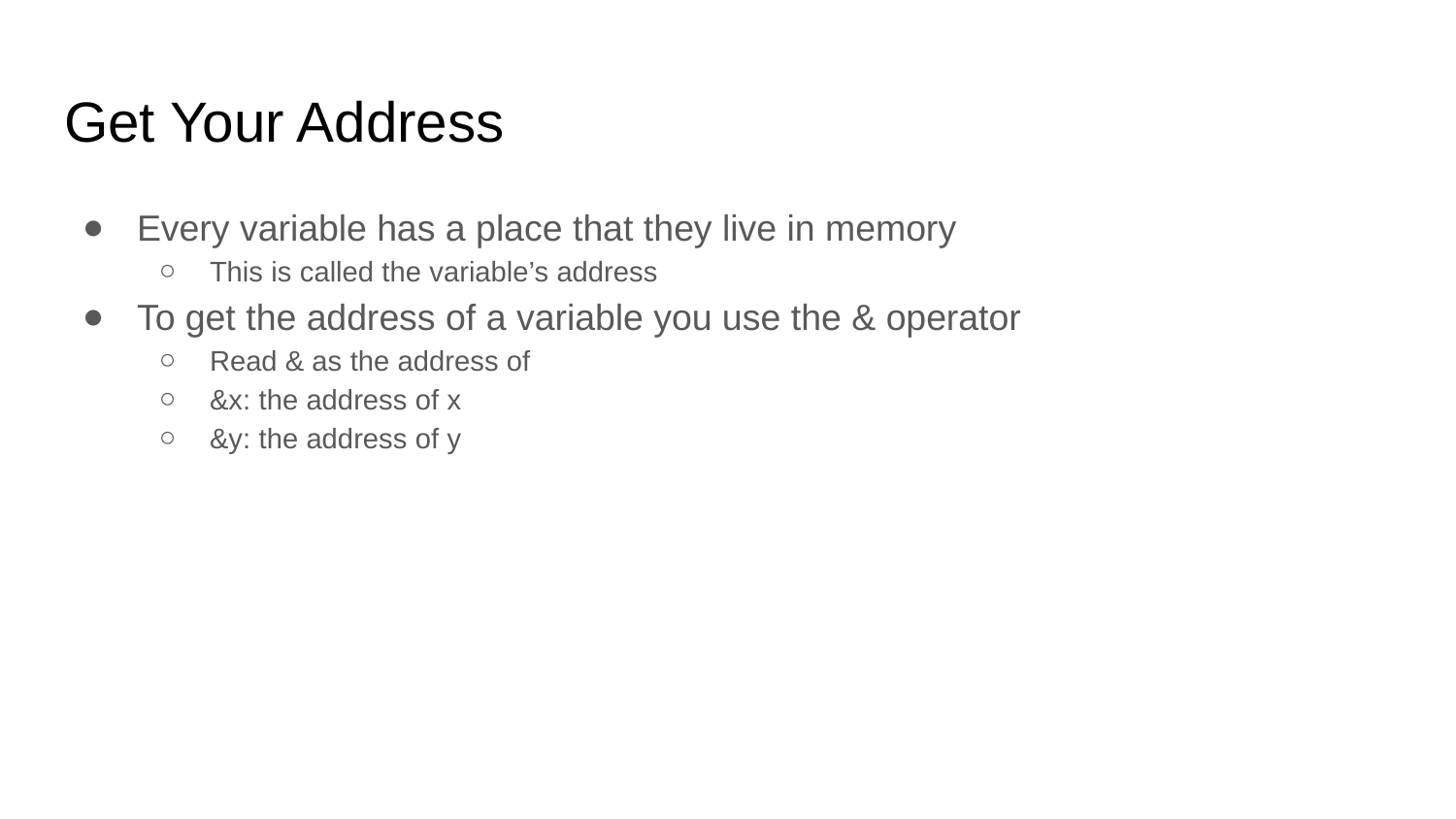

# Get Your Address
Every variable has a place that they live in memory
This is called the variable’s address
To get the address of a variable you use the & operator
Read & as the address of
&x: the address of x
&y: the address of y